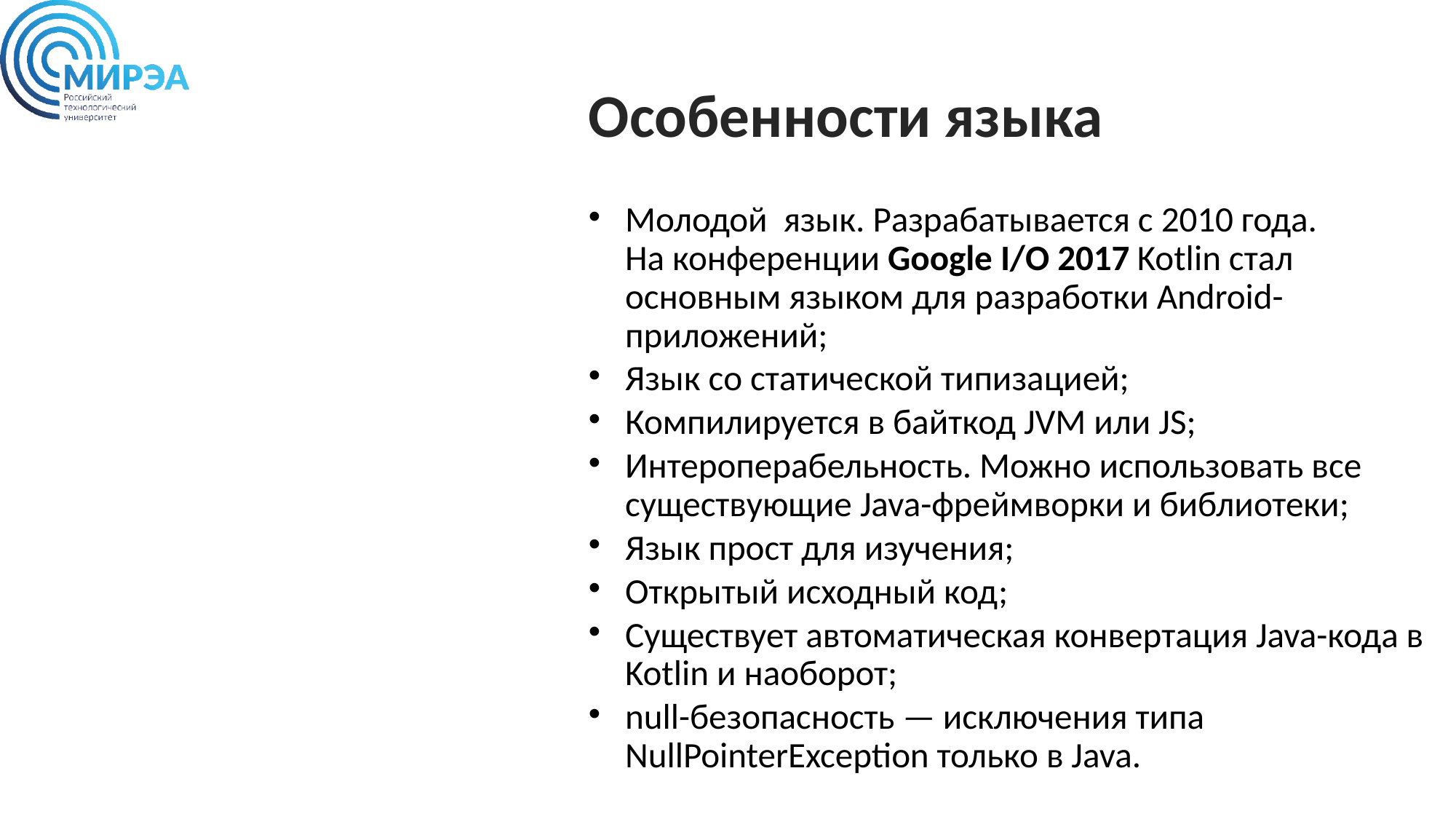

Особенности языка
Молодой  язык. Разрабатывается с 2010 года. На конференции Google I/O 2017 Kotlin стал основным языком для разработки Android-приложений;
Язык со статической типизацией;
Компилируется в байткод JVM или JS;
Интероперабельность. Можно использовать все существующие Java-фреймворки и библиотеки;
Язык прост для изучения;
Открытый исходный код;
Существует автоматическая конвертация Java-кода в Kotlin и наоборот;
null-безопасность — исключения типа NullPointerException только в Java.